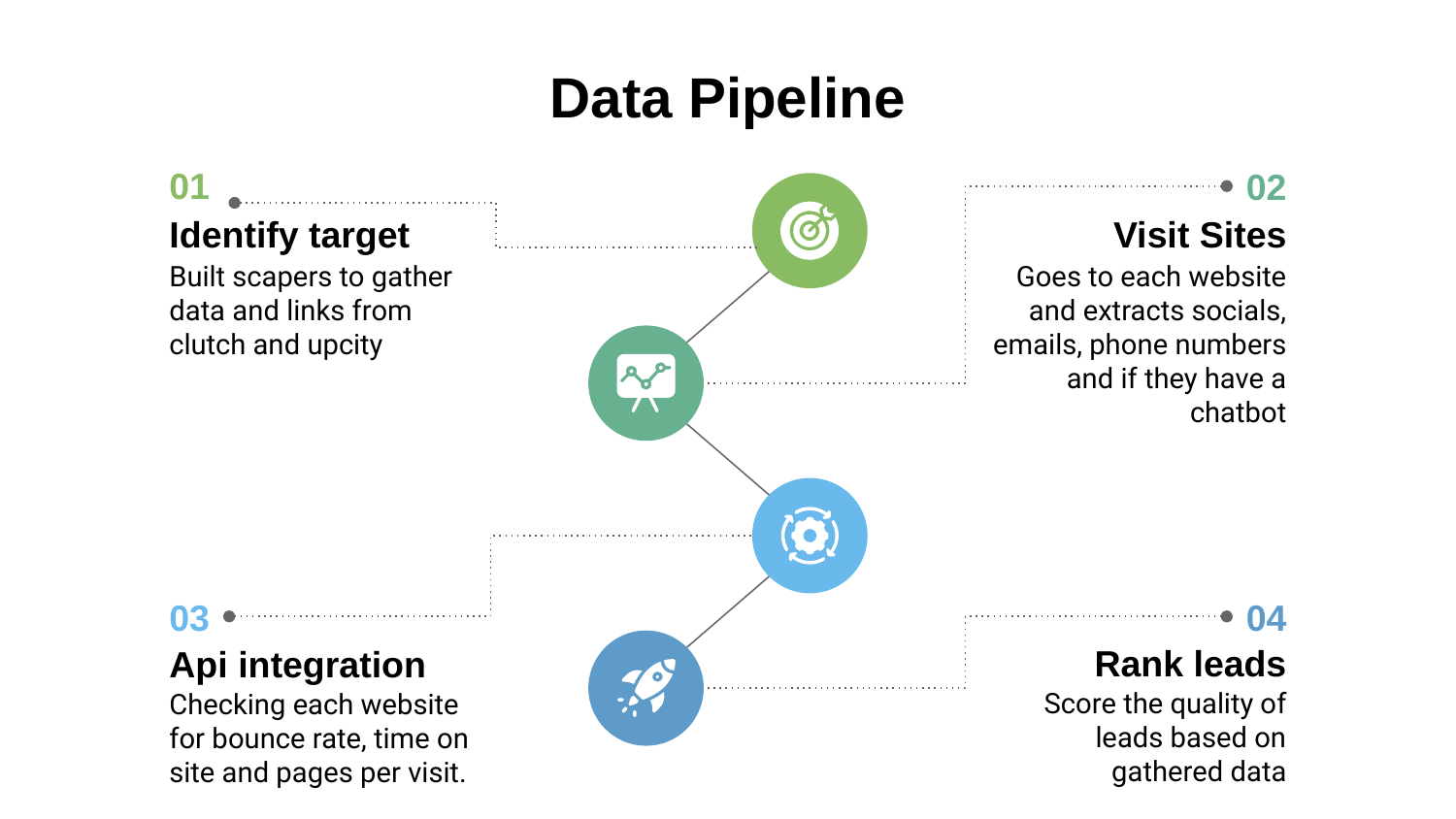

# Data Pipeline
01
Identify target

Built scapers to gather data and links from clutch and upcity
02
Visit Sites

Goes to each website and extracts socials, emails, phone numbers and if they have a chatbot

03
Api integration

Checking each website for bounce rate, time on site and pages per visit.
04
Rank leads

Score the quality of leads based on gathered data